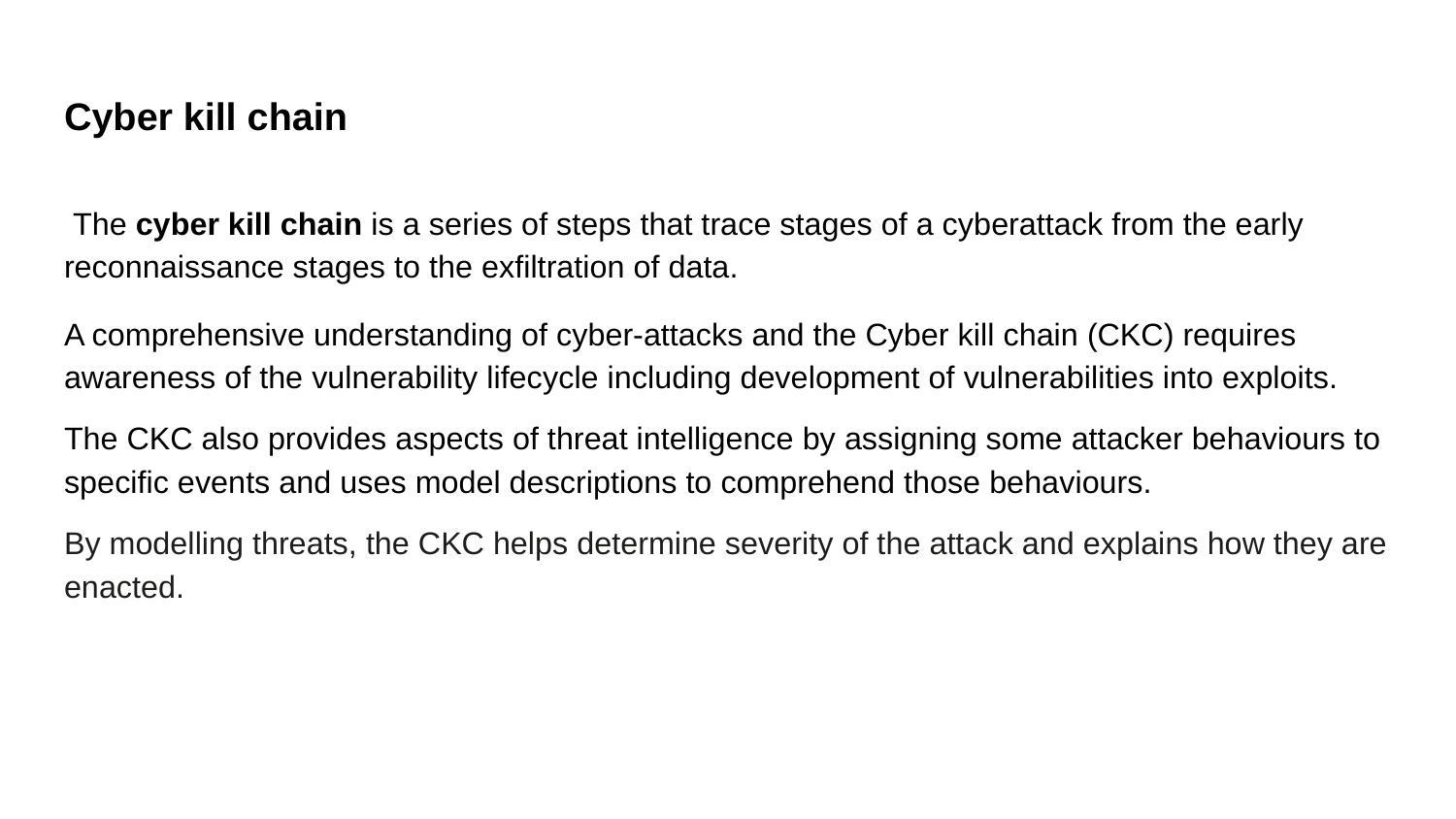

# Cyber kill chain
 The cyber kill chain is a series of steps that trace stages of a cyberattack from the early reconnaissance stages to the exfiltration of data.
A comprehensive understanding of cyber-attacks and the Cyber kill chain (CKC) requires awareness of the vulnerability lifecycle including development of vulnerabilities into exploits.
The CKC also provides aspects of threat intelligence by assigning some attacker behaviours to specific events and uses model descriptions to comprehend those behaviours.
By modelling threats, the CKC helps determine severity of the attack and explains how they are enacted.